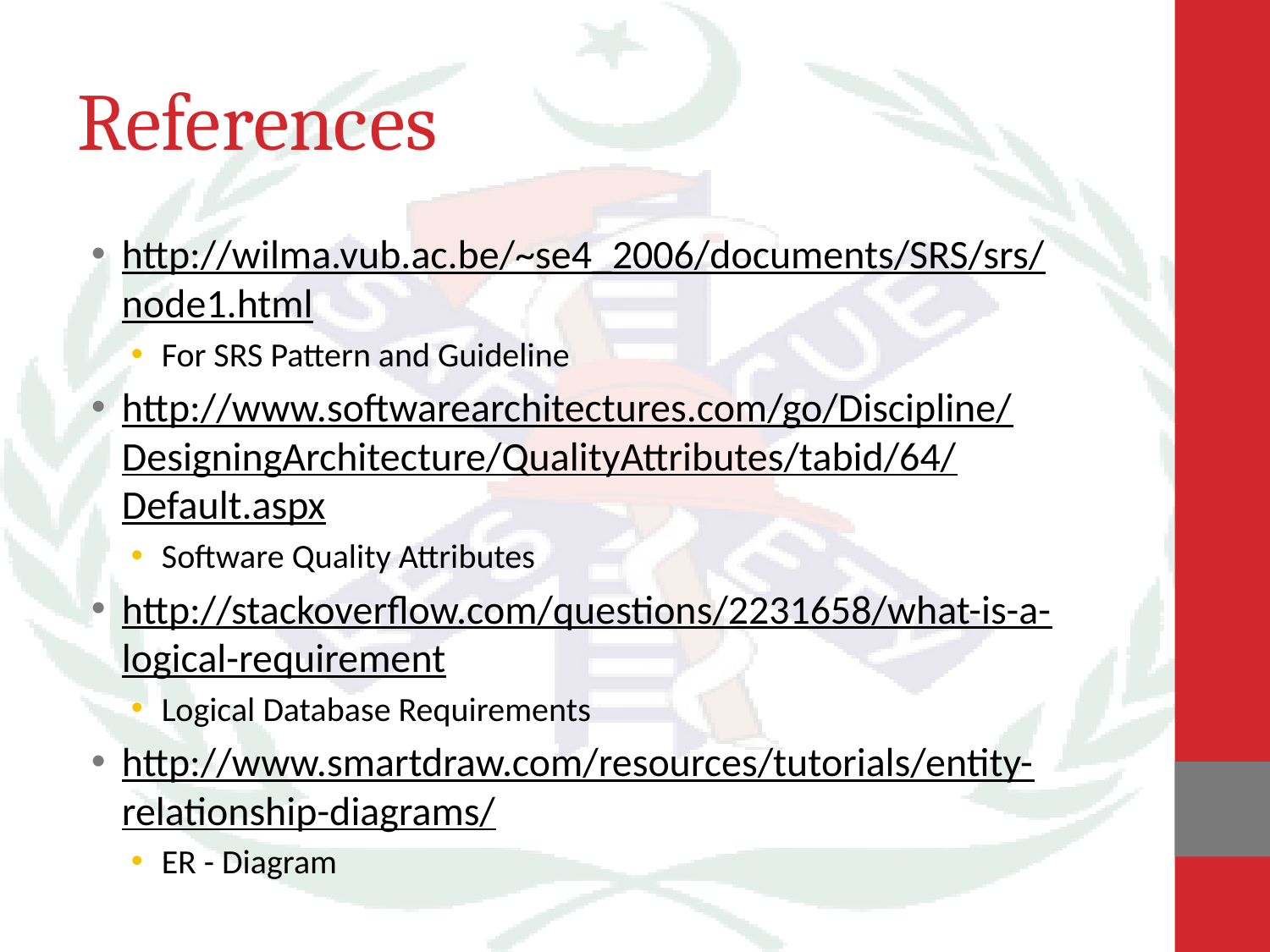

# References
http://wilma.vub.ac.be/~se4_2006/documents/SRS/srs/node1.html
For SRS Pattern and Guideline
http://www.softwarearchitectures.com/go/Discipline/DesigningArchitecture/QualityAttributes/tabid/64/Default.aspx
Software Quality Attributes
http://stackoverflow.com/questions/2231658/what-is-a-logical-requirement
Logical Database Requirements
http://www.smartdraw.com/resources/tutorials/entity-relationship-diagrams/
ER - Diagram